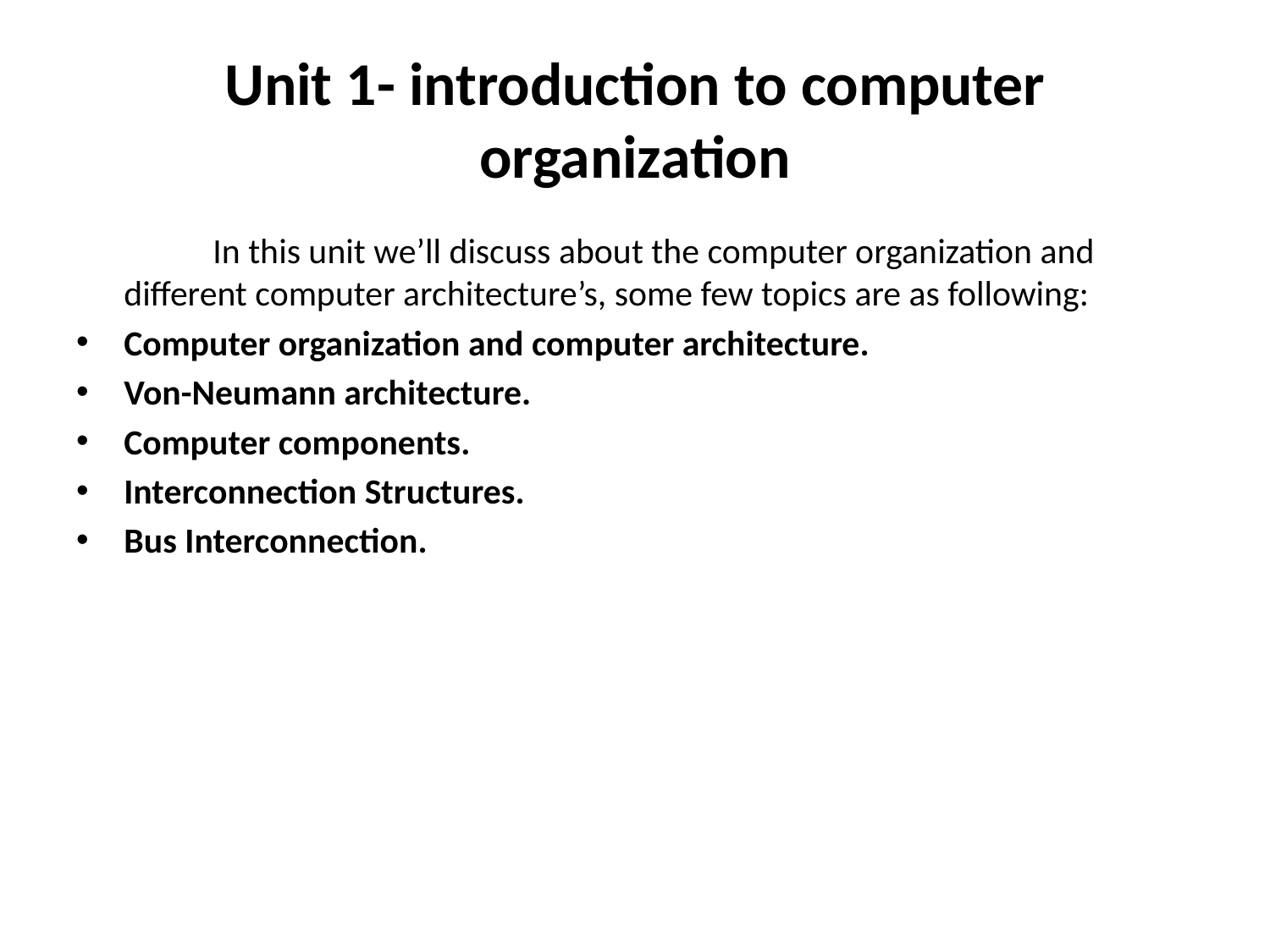

# Unit 1- introduction to computer organization
                 In this unit we’ll discuss about the computer organization and different computer architecture’s, some few topics are as following:
Computer organization and computer architecture.
Von-Neumann architecture.
Computer components.
Interconnection Structures.
Bus Interconnection.